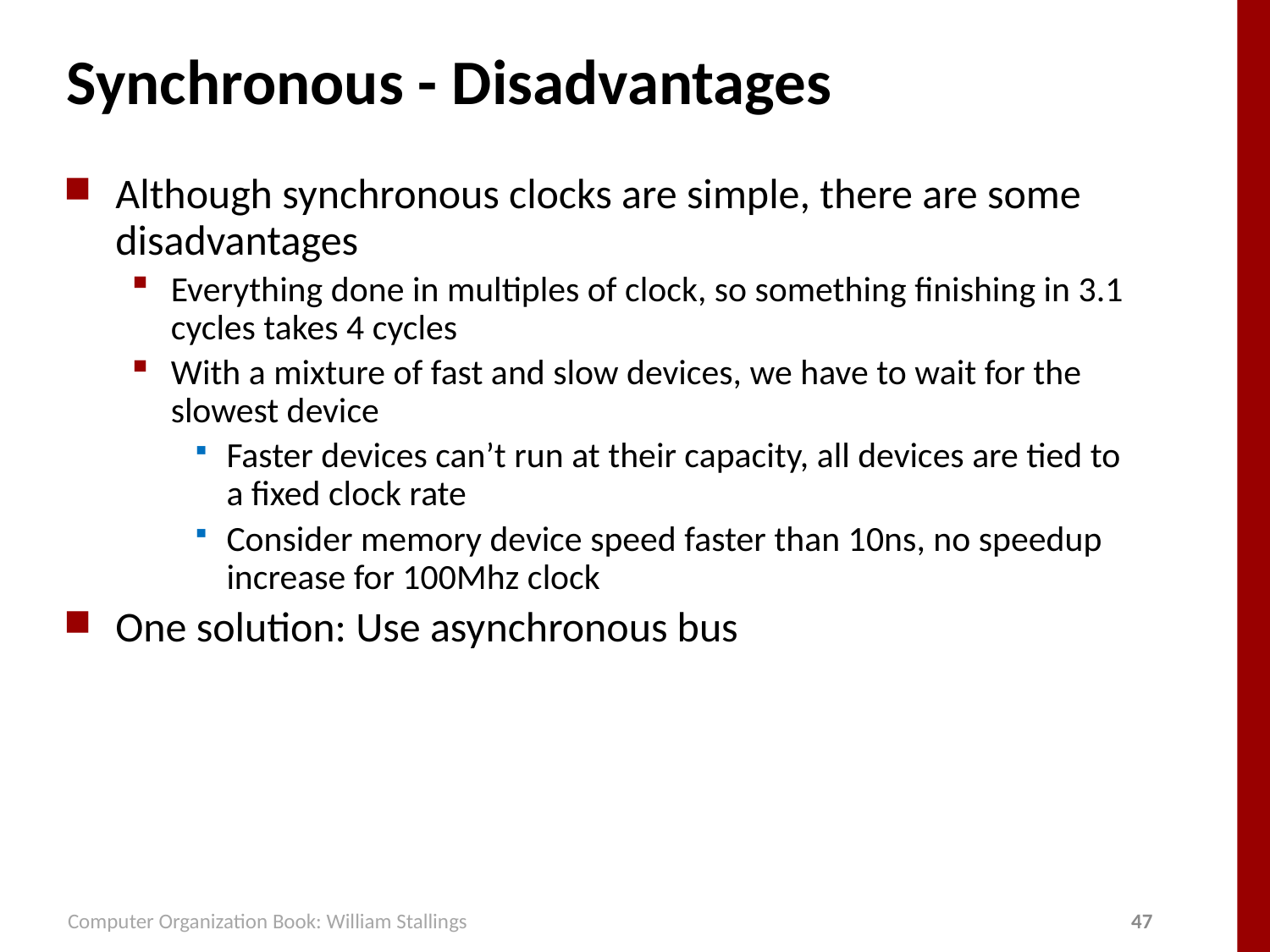

# Synchronous - Disadvantages
Although synchronous clocks are simple, there are some disadvantages
Everything done in multiples of clock, so something finishing in 3.1 cycles takes 4 cycles
With a mixture of fast and slow devices, we have to wait for the slowest device
Faster devices can’t run at their capacity, all devices are tied to a fixed clock rate
Consider memory device speed faster than 10ns, no speedup increase for 100Mhz clock
One solution: Use asynchronous bus
Computer Organization Book: William Stallings